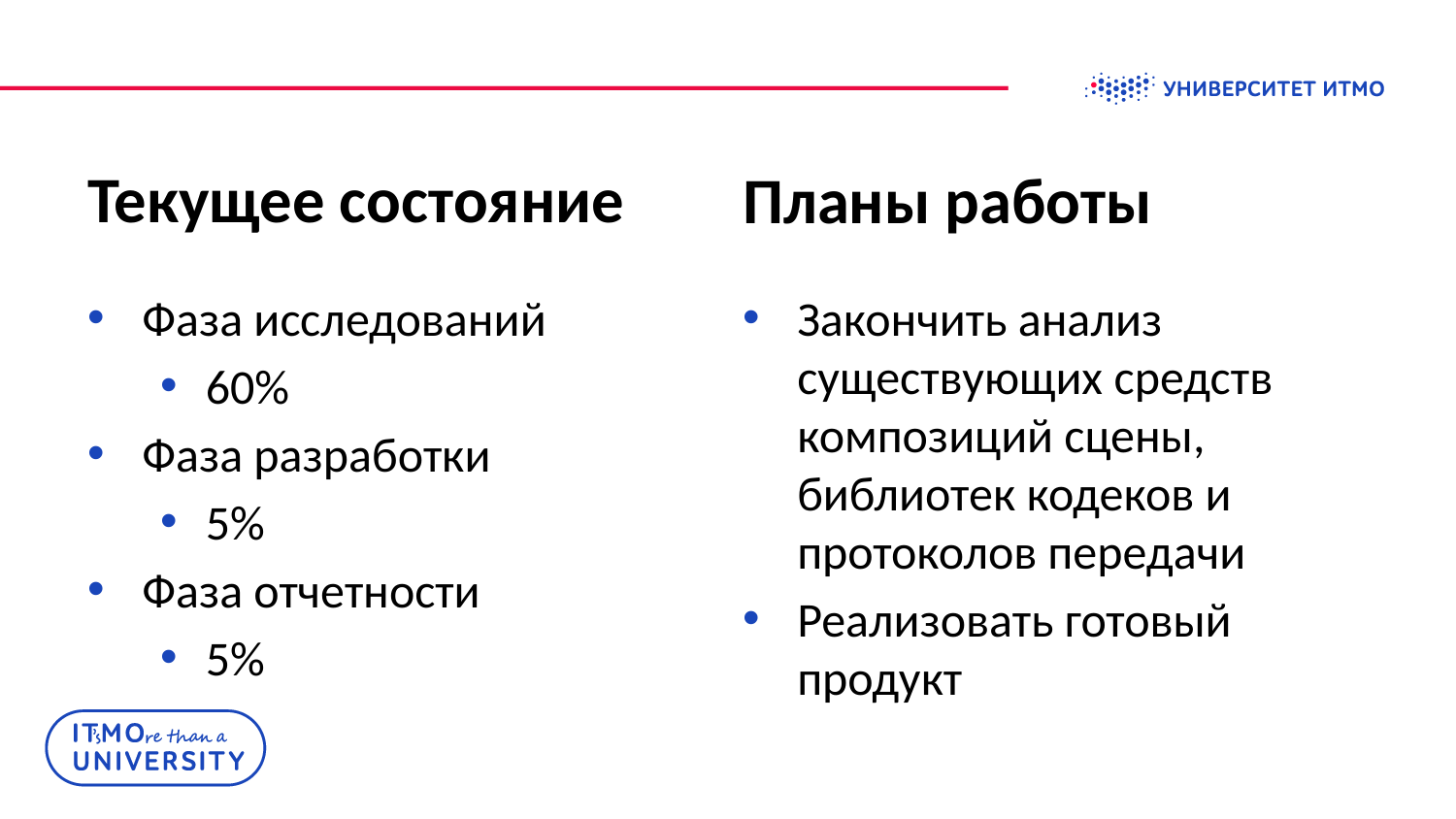

# Текущее состояние
Планы работы
Фаза исследований
60%
Фаза разработки
5%
Фаза отчетности
5%
Закончить анализ существующих средств композиций сцены, библиотек кодеков и протоколов передачи
Реализовать готовый продукт